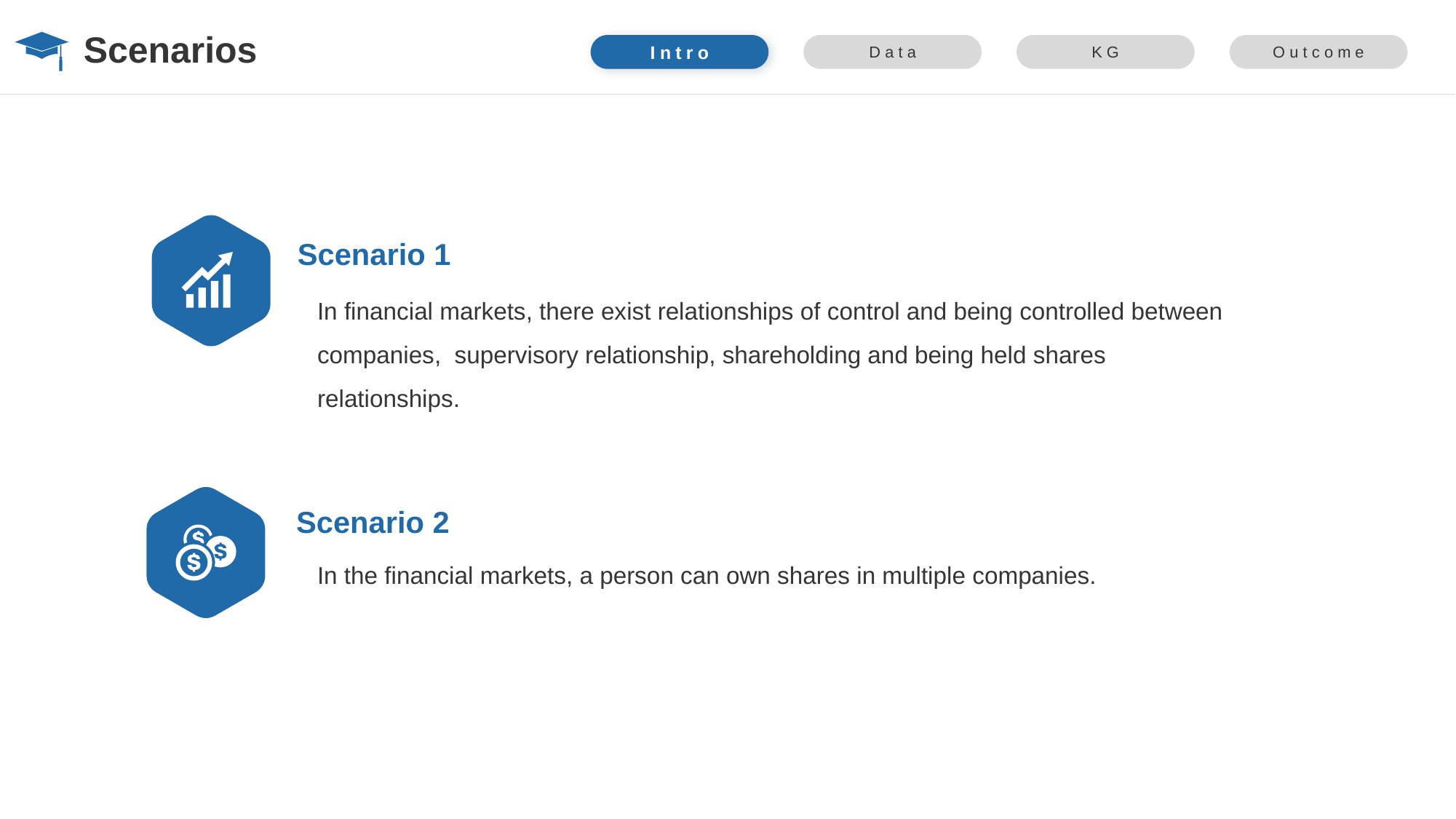

# Scenarios

Intro
Data
KG
Outcome

Scenario 1

In financial markets, there exist relationships of control and being controlled between companies,  supervisory relationship, shareholding and being held shares relationships.

Scenario 2

In the financial markets, a person can own shares in multiple companies.
4